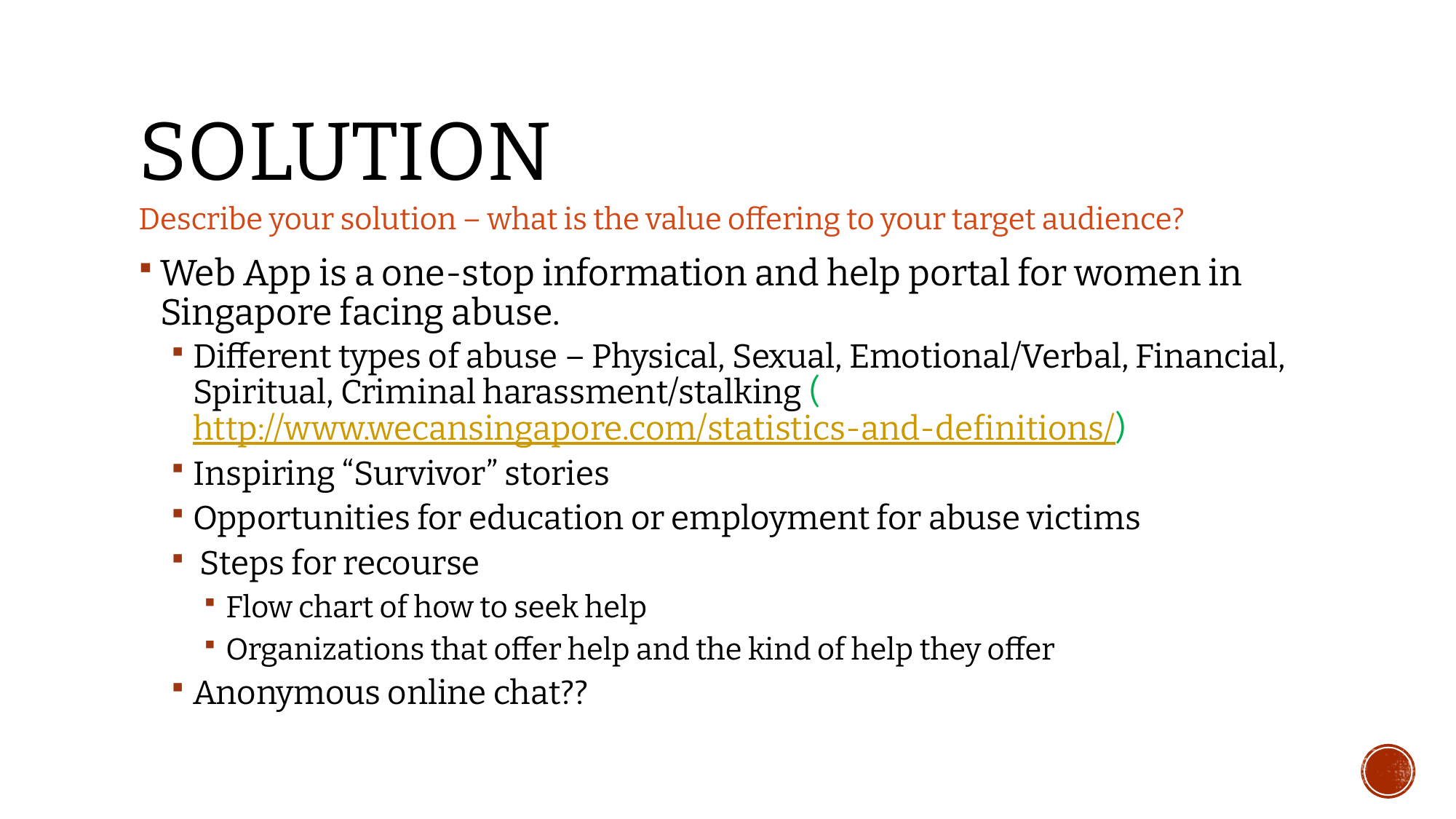

# Solution
Describe your solution – what is the value offering to your target audience?
Web App is a one-stop information and help portal for women in Singapore facing abuse.
Different types of abuse – Physical, Sexual, Emotional/Verbal, Financial, Spiritual, Criminal harassment/stalking (http://www.wecansingapore.com/statistics-and-definitions/)
Inspiring “Survivor” stories
Opportunities for education or employment for abuse victims
 Steps for recourse
Flow chart of how to seek help
Organizations that offer help and the kind of help they offer
Anonymous online chat??